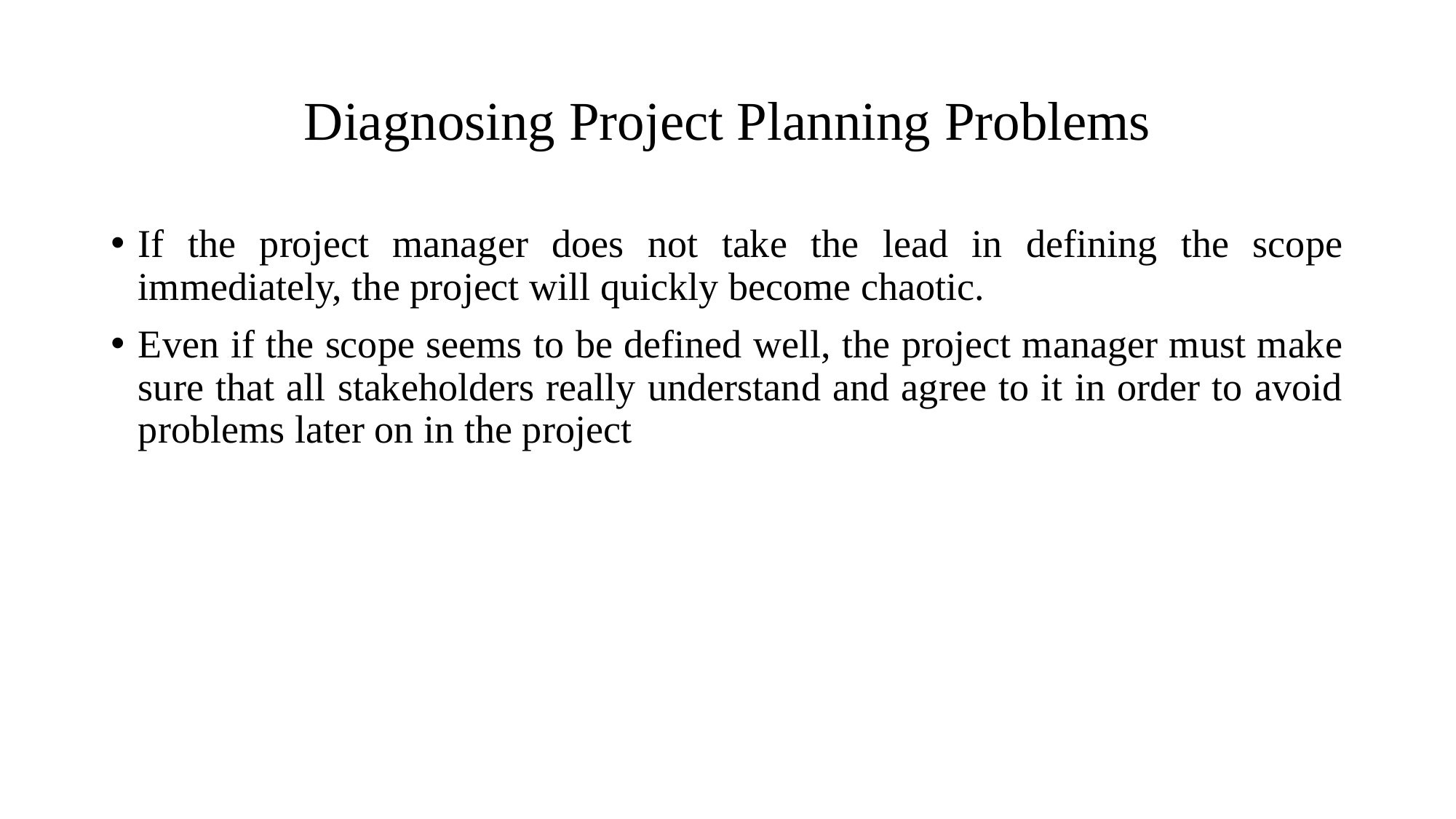

# Diagnosing Project Planning Problems
If the project manager does not take the lead in defining the scope immediately, the project will quickly become chaotic.
Even if the scope seems to be defined well, the project manager must make sure that all stakeholders really understand and agree to it in order to avoid problems later on in the project